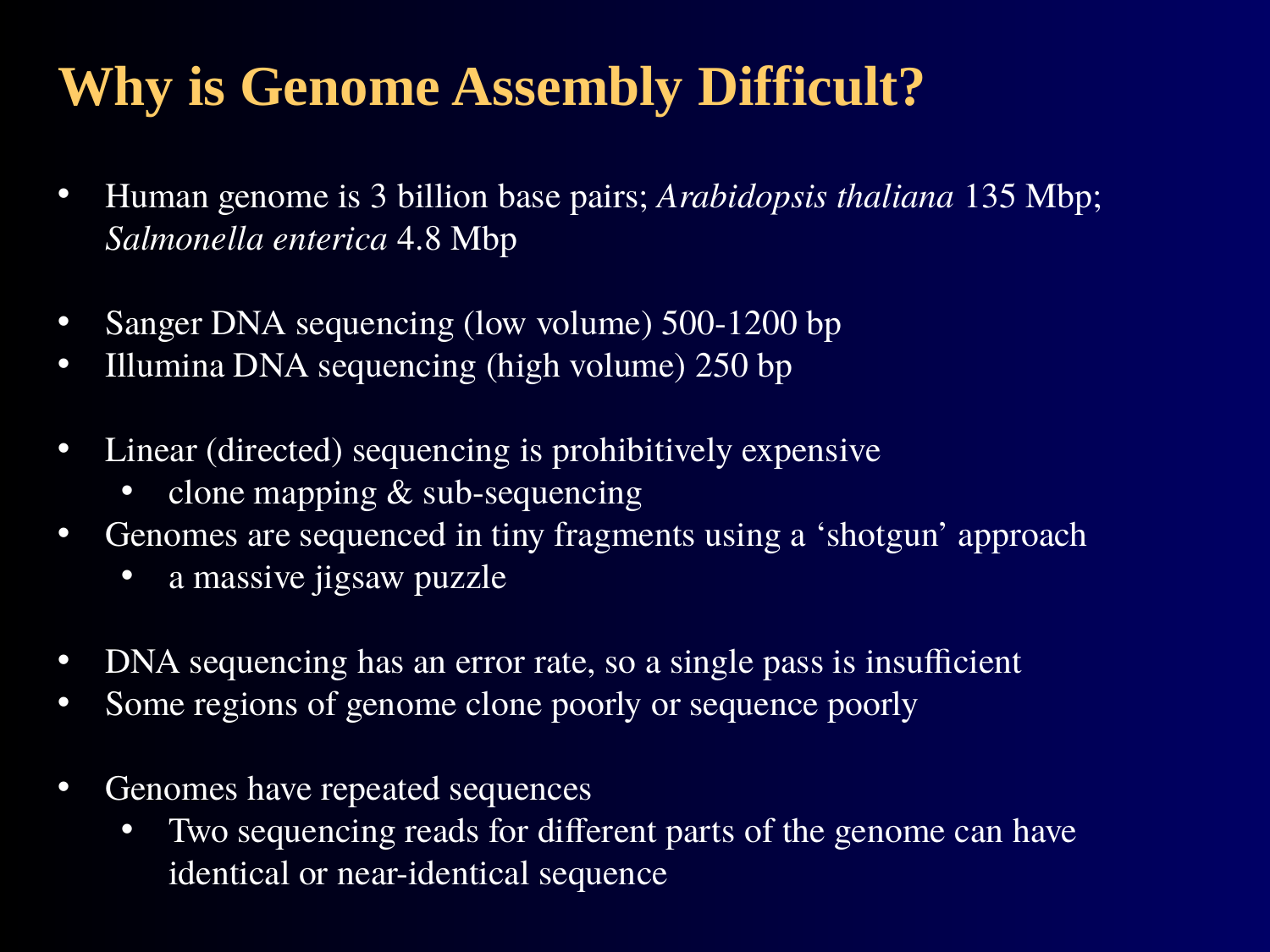

# Why is Genome Assembly Difficult?
Human genome is 3 billion base pairs; Arabidopsis thaliana 135 Mbp; Salmonella enterica 4.8 Mbp

Sanger DNA sequencing (low volume) 500-1200 bp
Illumina DNA sequencing (high volume) 250 bp

Linear (directed) sequencing is prohibitively expensive
clone mapping & sub-sequencing
Genomes are sequenced in tiny fragments using a ‘shotgun’ approach
a massive jigsaw puzzle

DNA sequencing has an error rate, so a single pass is insufficient
Some regions of genome clone poorly or sequence poorly

Genomes have repeated sequences
Two sequencing reads for different parts of the genome can have identical or near-identical sequence